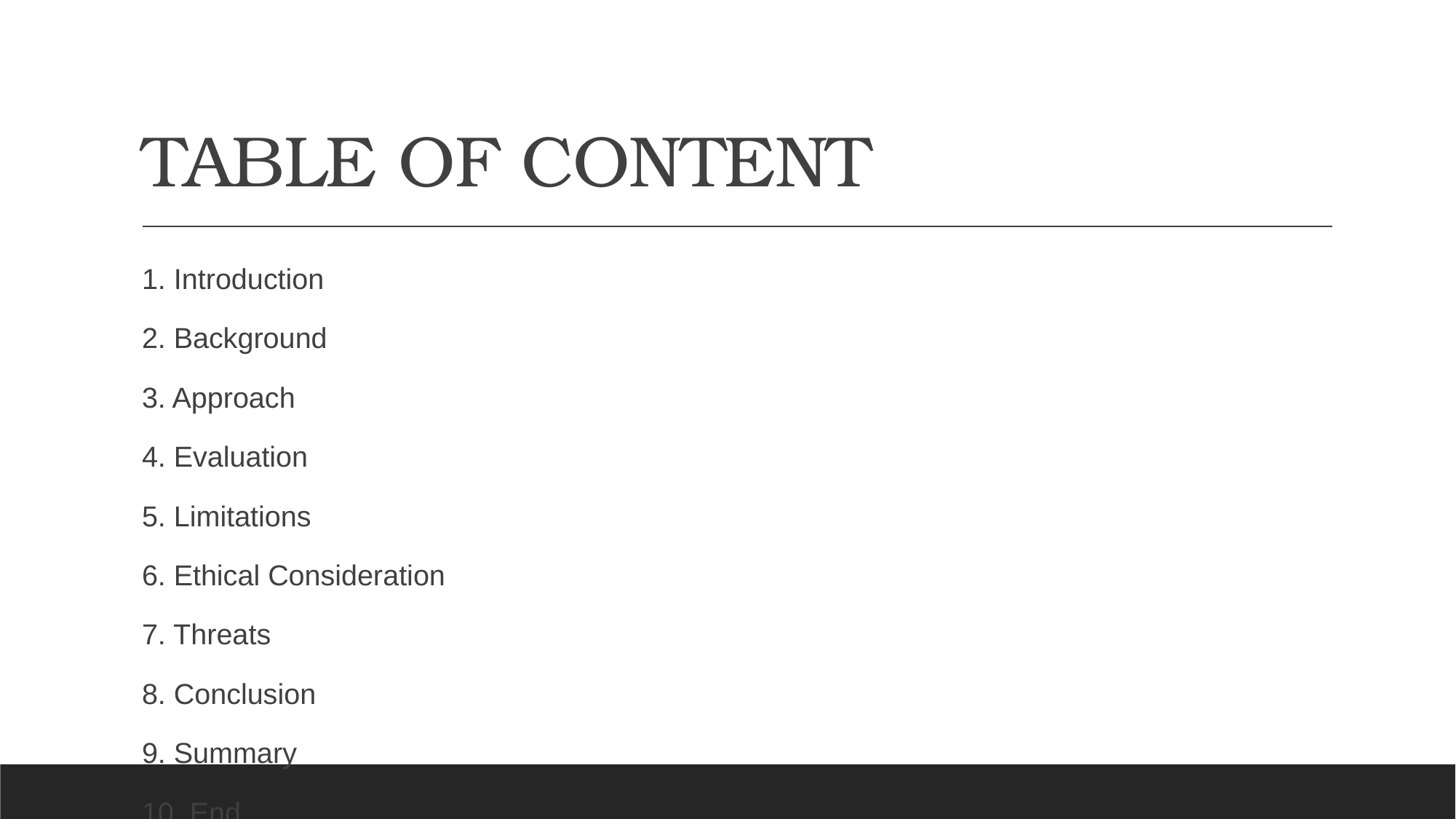

# TABLE OF CONTENT
1. Introduction
2. Background
3. Approach
4. Evaluation
5. Limitations
6. Ethical Consideration
7. Threats
8. Conclusion
9. Summary
10. End